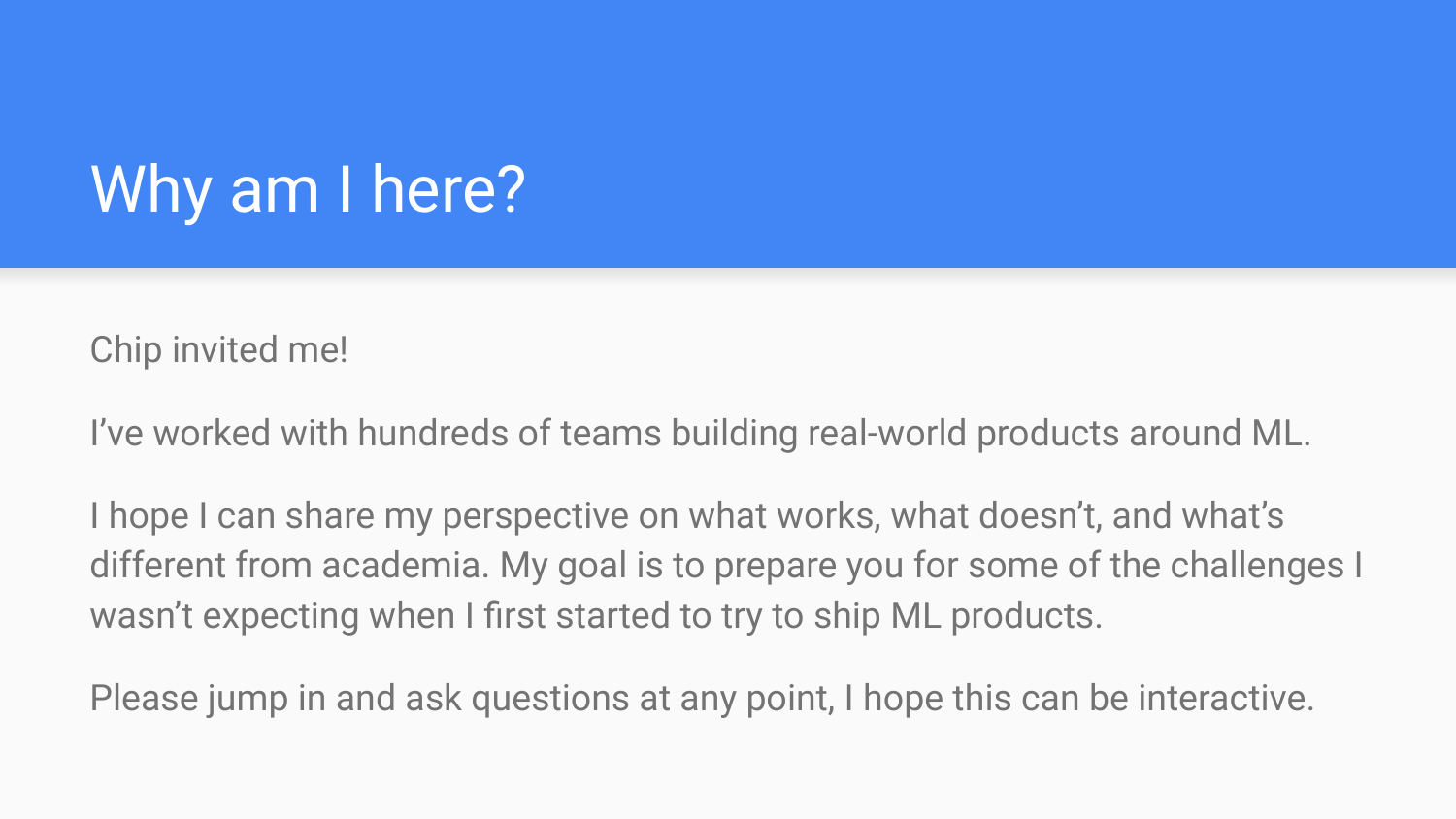

# Why am I here?
Chip invited me!
I’ve worked with hundreds of teams building real-world products around ML.
I hope I can share my perspective on what works, what doesn’t, and what’s different from academia. My goal is to prepare you for some of the challenges I wasn’t expecting when I first started to try to ship ML products.
Please jump in and ask questions at any point, I hope this can be interactive.